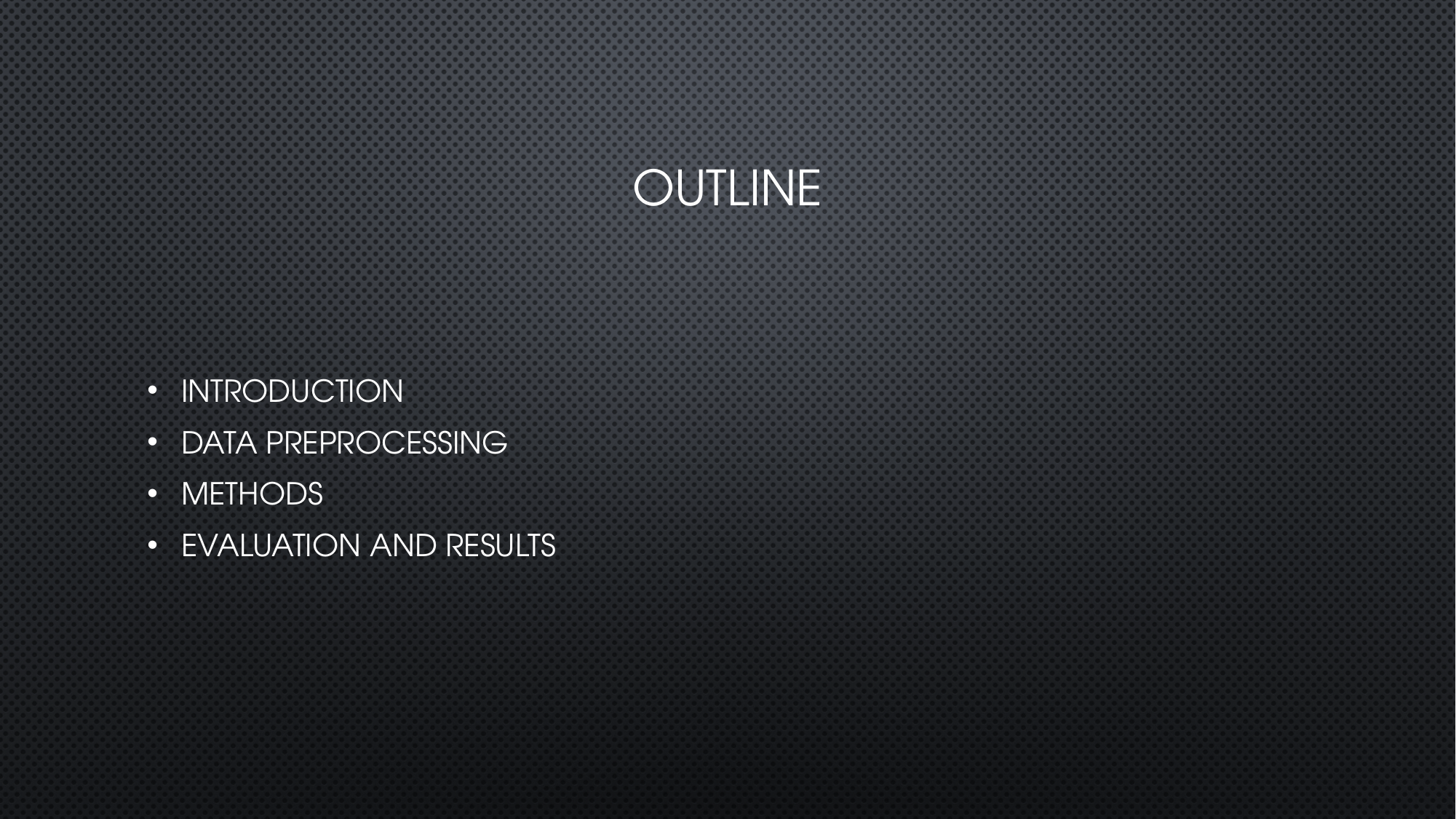

# outline
Introduction
Data Preprocessing
Methods
Evaluation and results